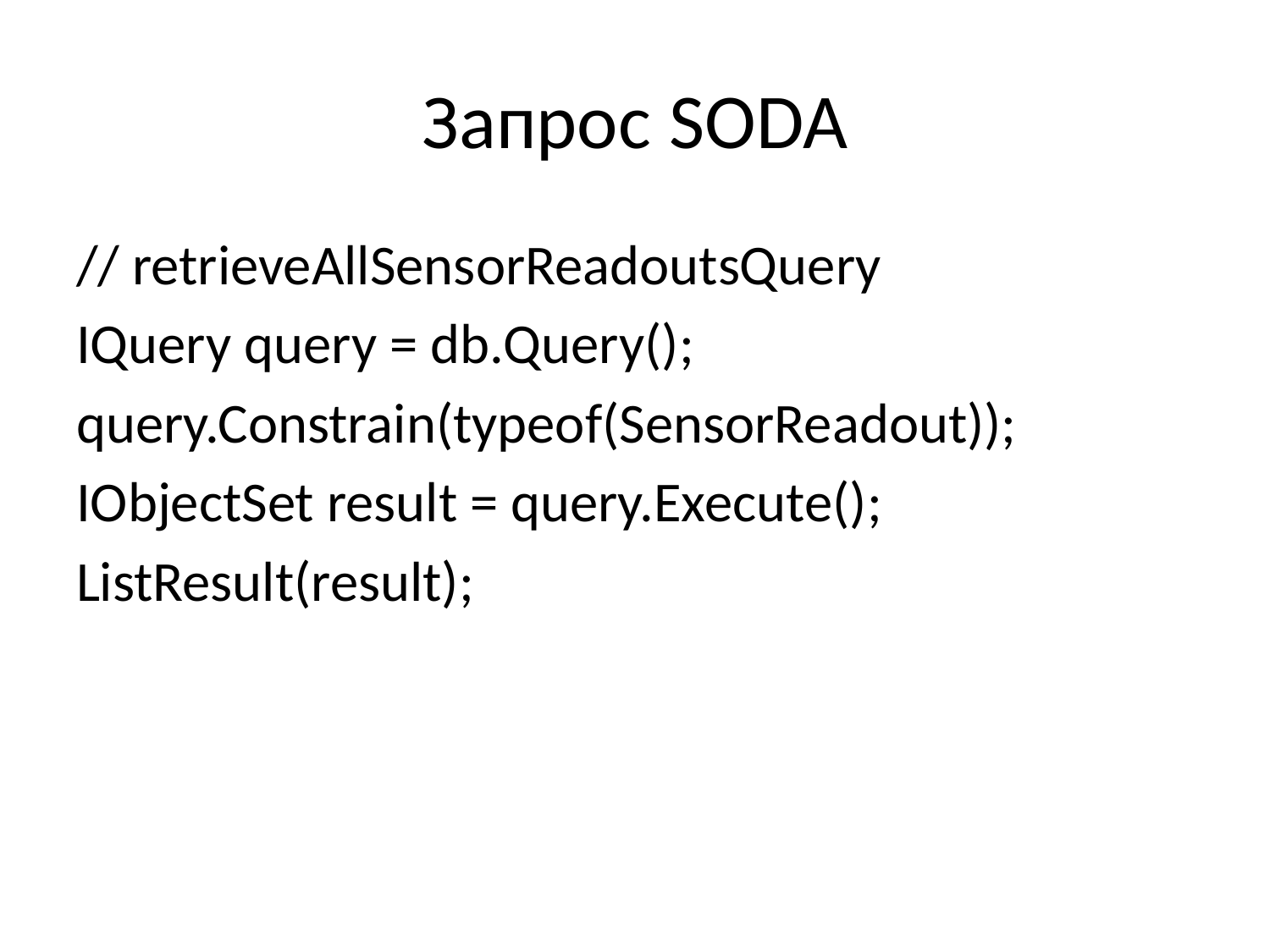

# Запрос SODA
// retrieveAllSensorReadoutsQuery
IQuery query = db.Query();
query.Constrain(typeof(SensorReadout));
IObjectSet result = query.Execute();
ListResult(result);